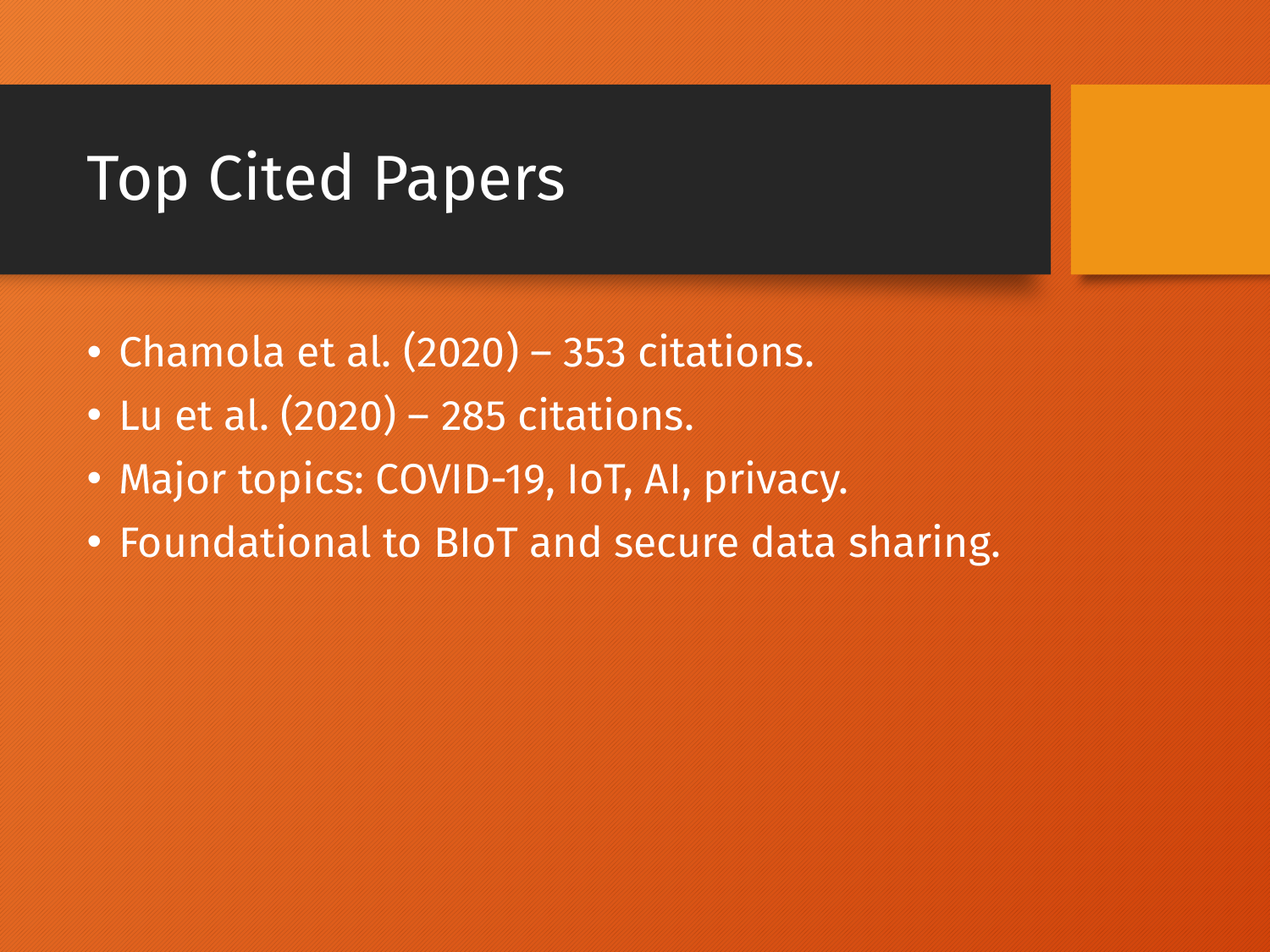

# Top Cited Papers
Chamola et al. (2020) – 353 citations.
Lu et al. (2020) – 285 citations.
Major topics: COVID-19, IoT, AI, privacy.
Foundational to BIoT and secure data sharing.